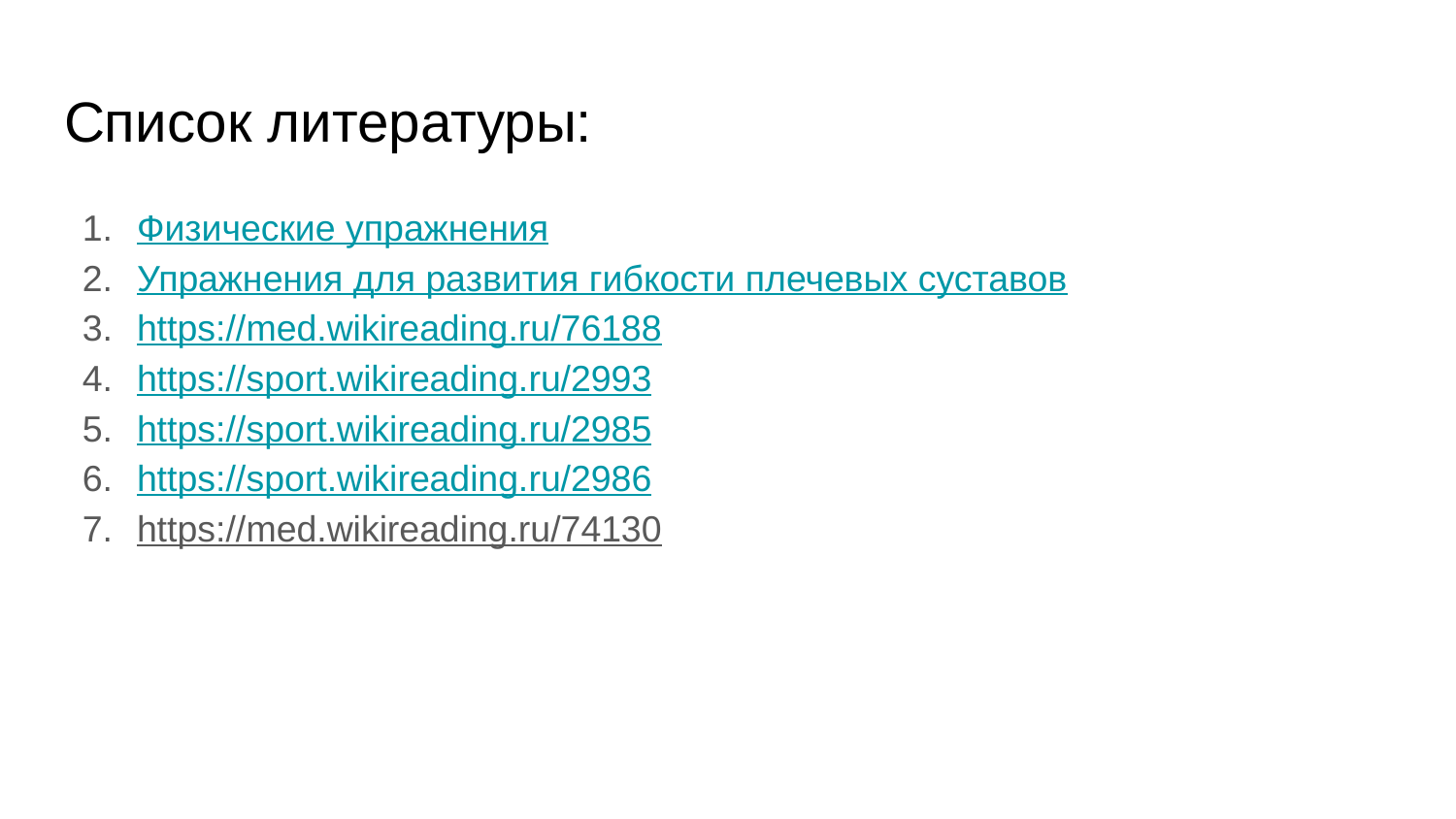

# Список литературы:
Физические упражнения
Упражнения для развития гибкости плечевых суставов
https://med.wikireading.ru/76188
https://sport.wikireading.ru/2993
https://sport.wikireading.ru/2985
https://sport.wikireading.ru/2986
https://med.wikireading.ru/74130